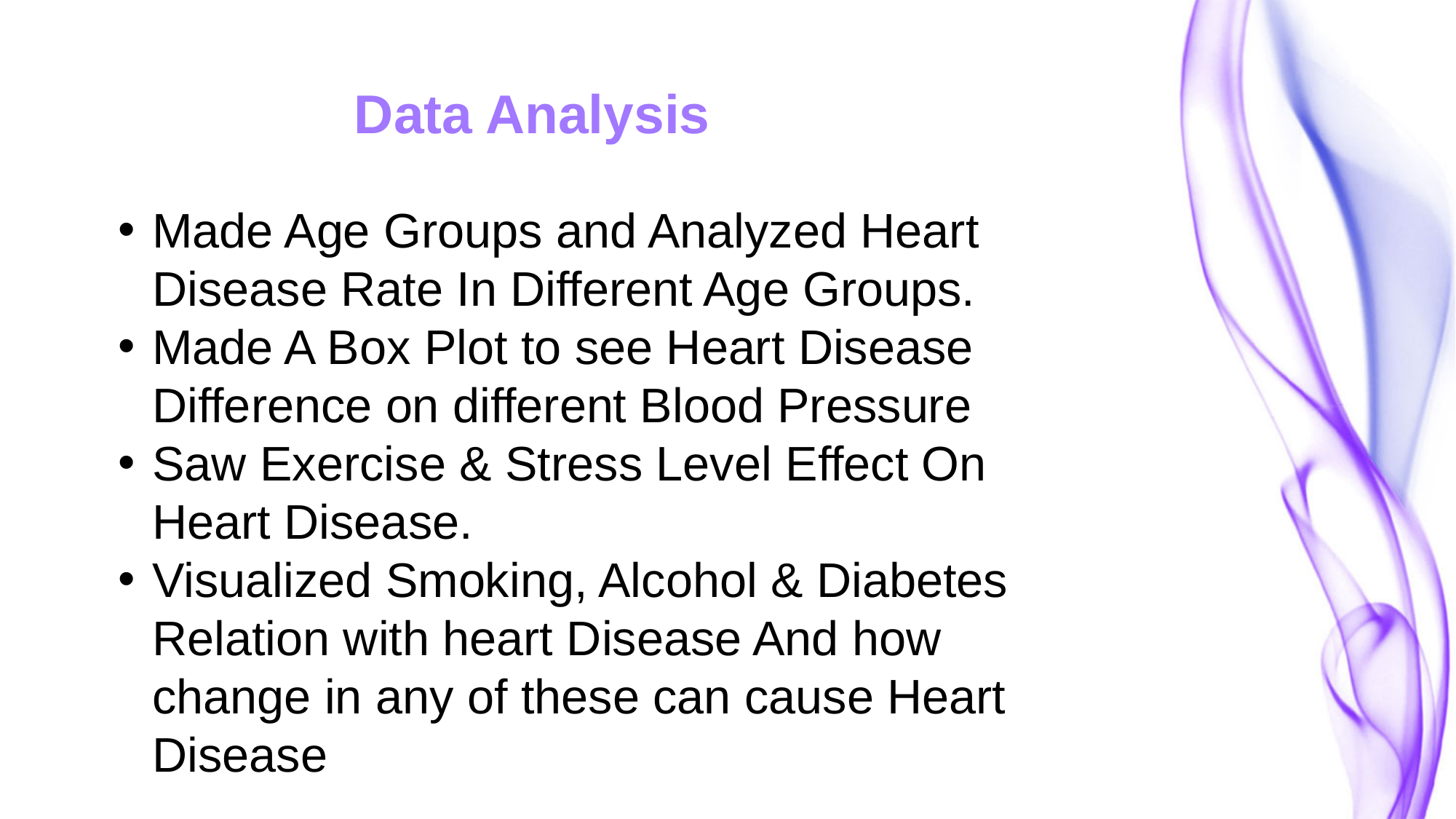

Data Analysis
Made Age Groups and Analyzed Heart Disease Rate In Different Age Groups.
Made A Box Plot to see Heart Disease Difference on different Blood Pressure
Saw Exercise & Stress Level Effect On Heart Disease.
Visualized Smoking, Alcohol & Diabetes Relation with heart Disease And how change in any of these can cause Heart Disease